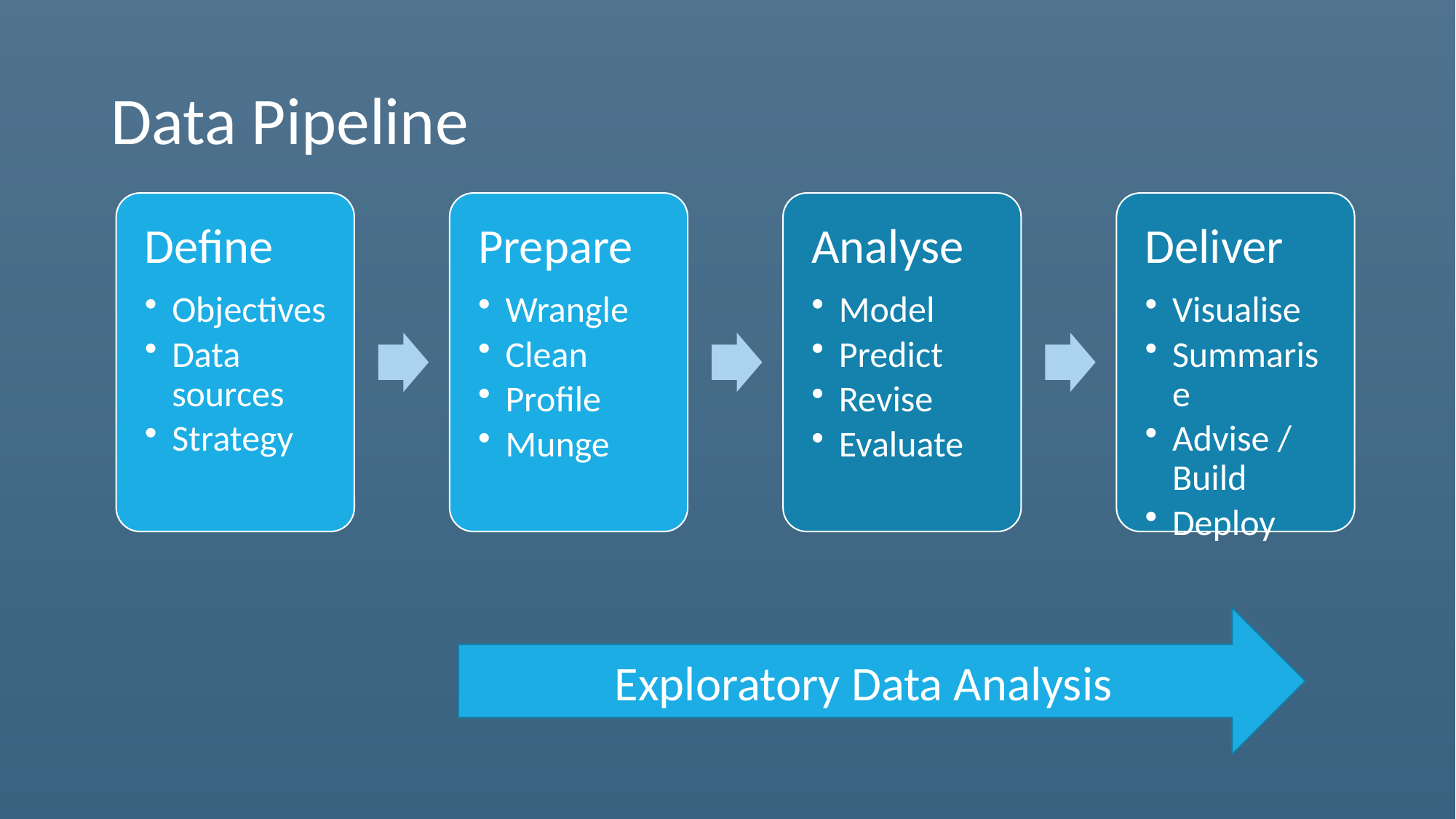

# Data Pipeline
Define
Objectives
Data sources
Strategy

Prepare
Wrangle
Clean
Profile
Munge

Analyse
Model
Predict
Revise
Evaluate

Deliver
Visualise
Summarise
Advise / Build
Deploy
Exploratory Data Analysis